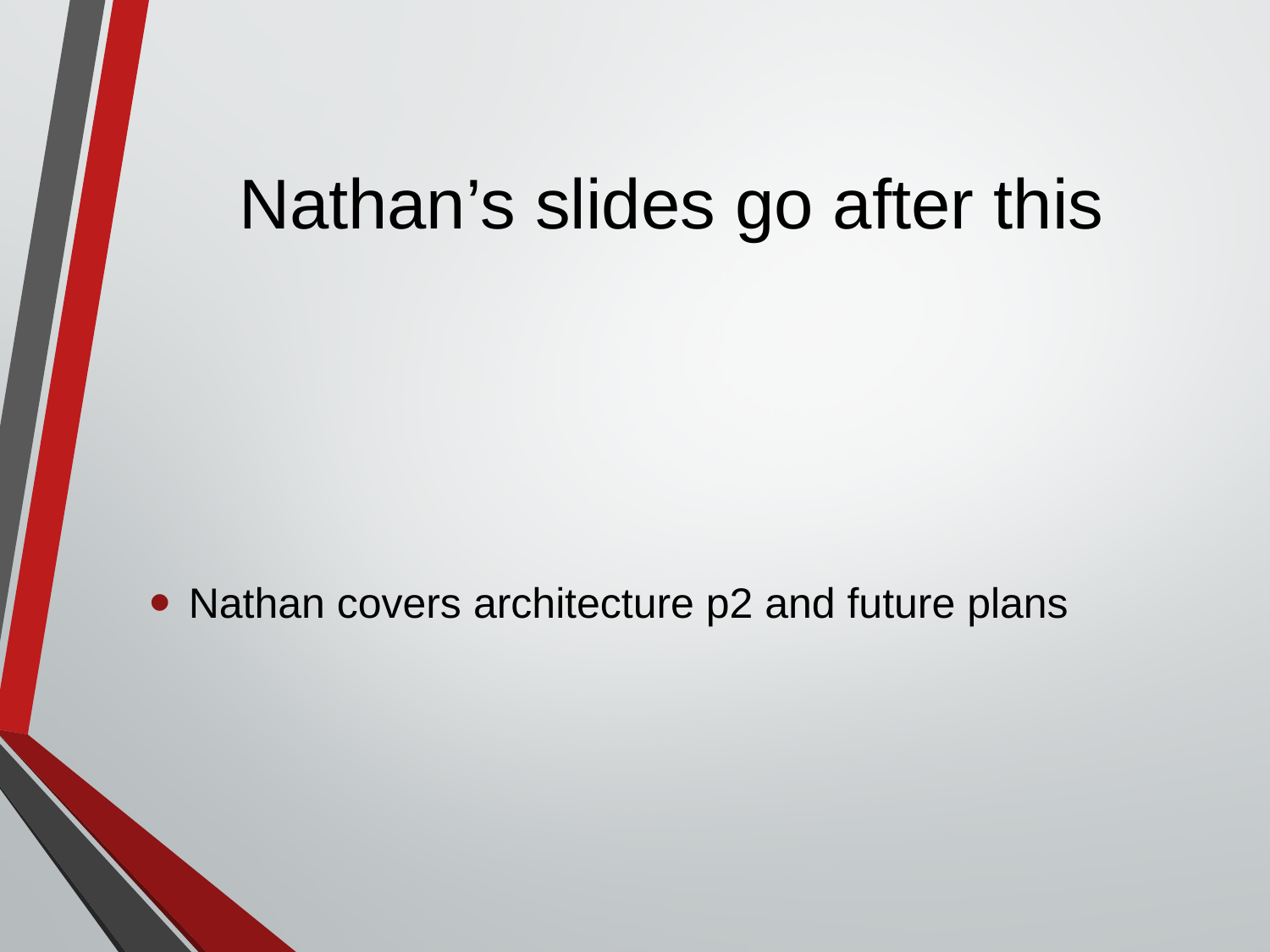

# Nathan’s slides go after this
Nathan covers architecture p2 and future plans